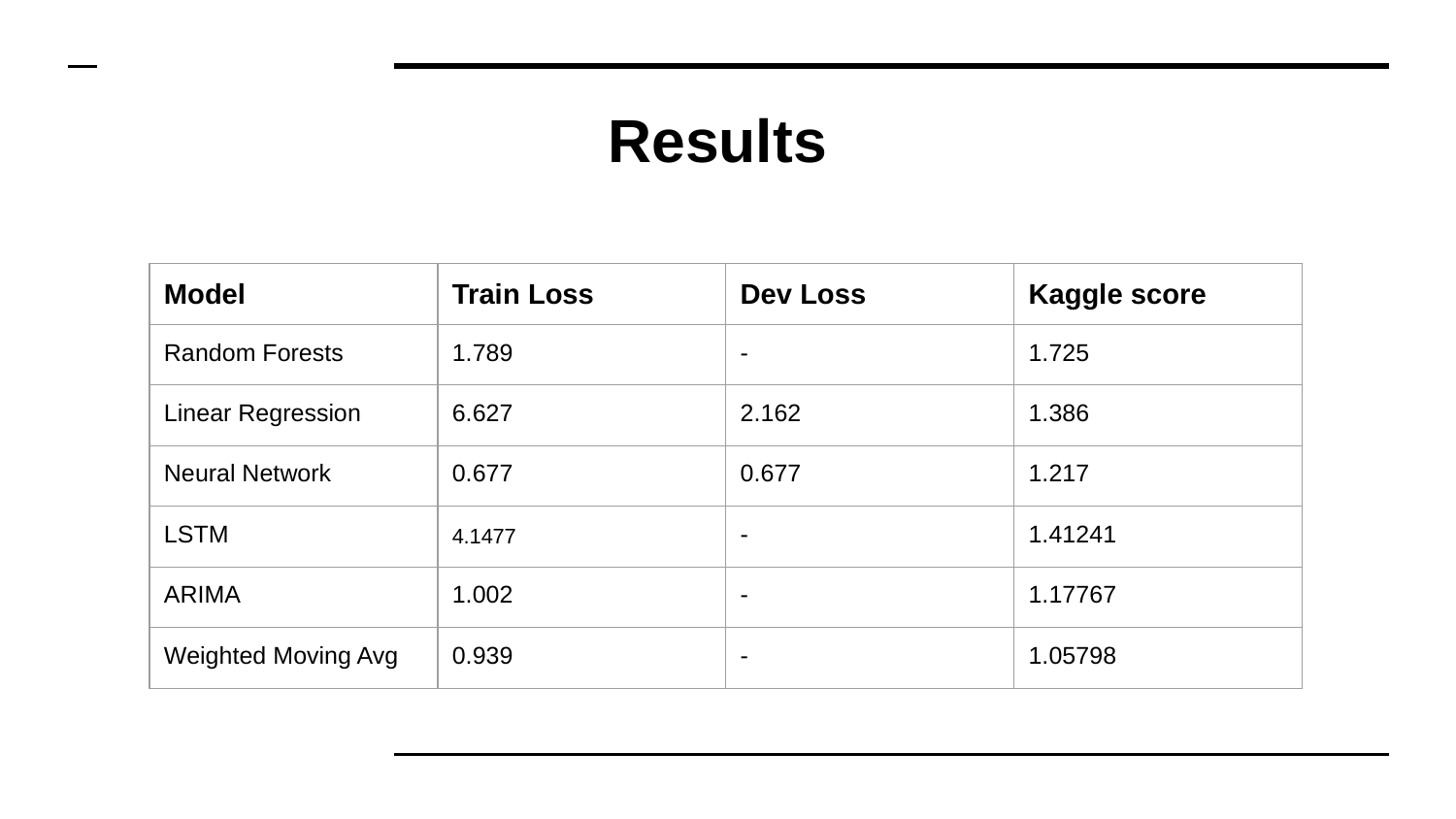

# Results
| Model | Train Loss | Dev Loss | Kaggle score |
| --- | --- | --- | --- |
| Random Forests | 1.789 | - | 1.725 |
| Linear Regression | 6.627 | 2.162 | 1.386 |
| Neural Network | 0.677 | 0.677 | 1.217 |
| LSTM | 4.1477 | - | 1.41241 |
| ARIMA | 1.002 | - | 1.17767 |
| Weighted Moving Avg | 0.939 | - | 1.05798 |